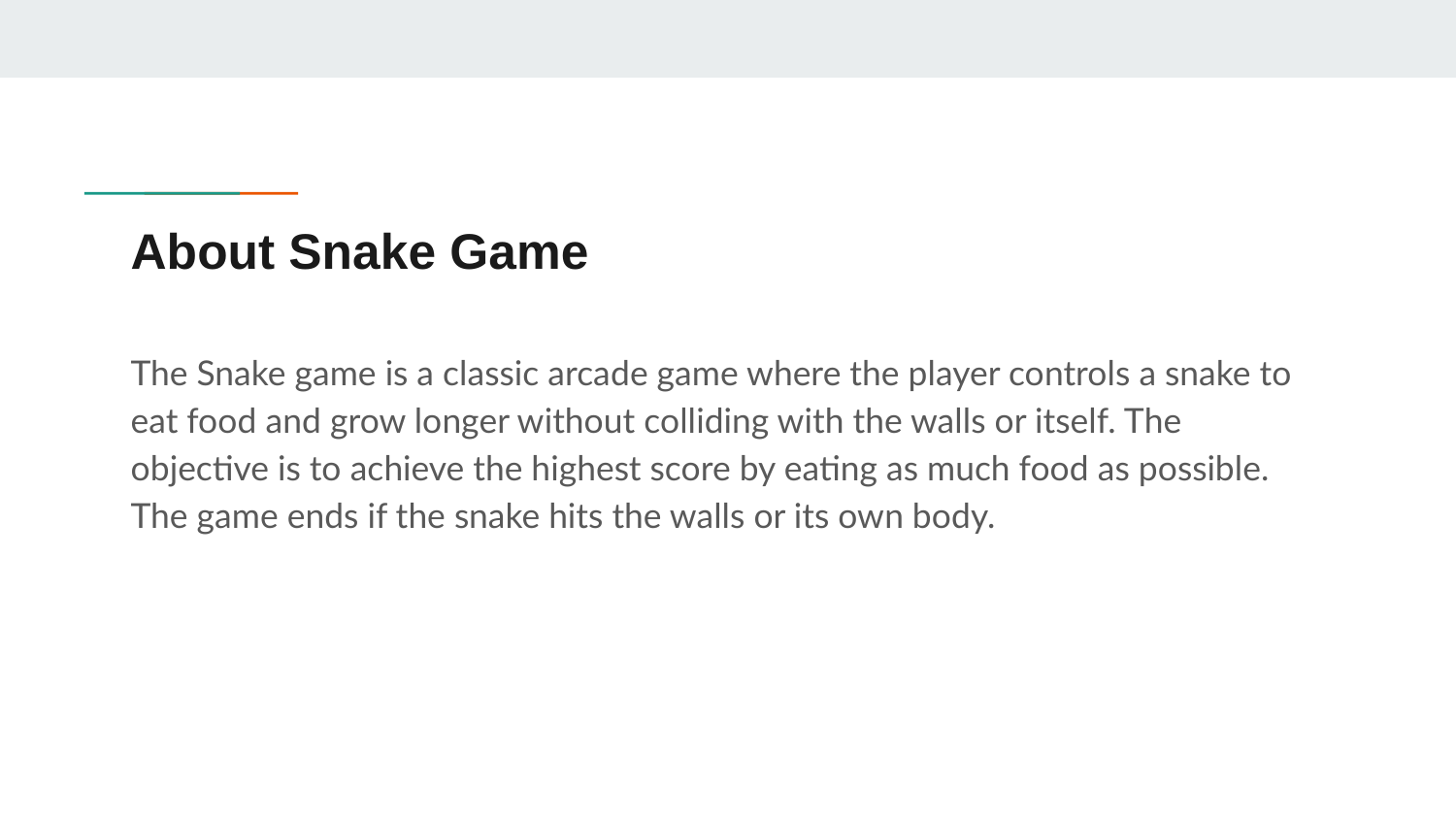

# About Snake Game
The Snake game is a classic arcade game where the player controls a snake to eat food and grow longer without colliding with the walls or itself. The objective is to achieve the highest score by eating as much food as possible. The game ends if the snake hits the walls or its own body.